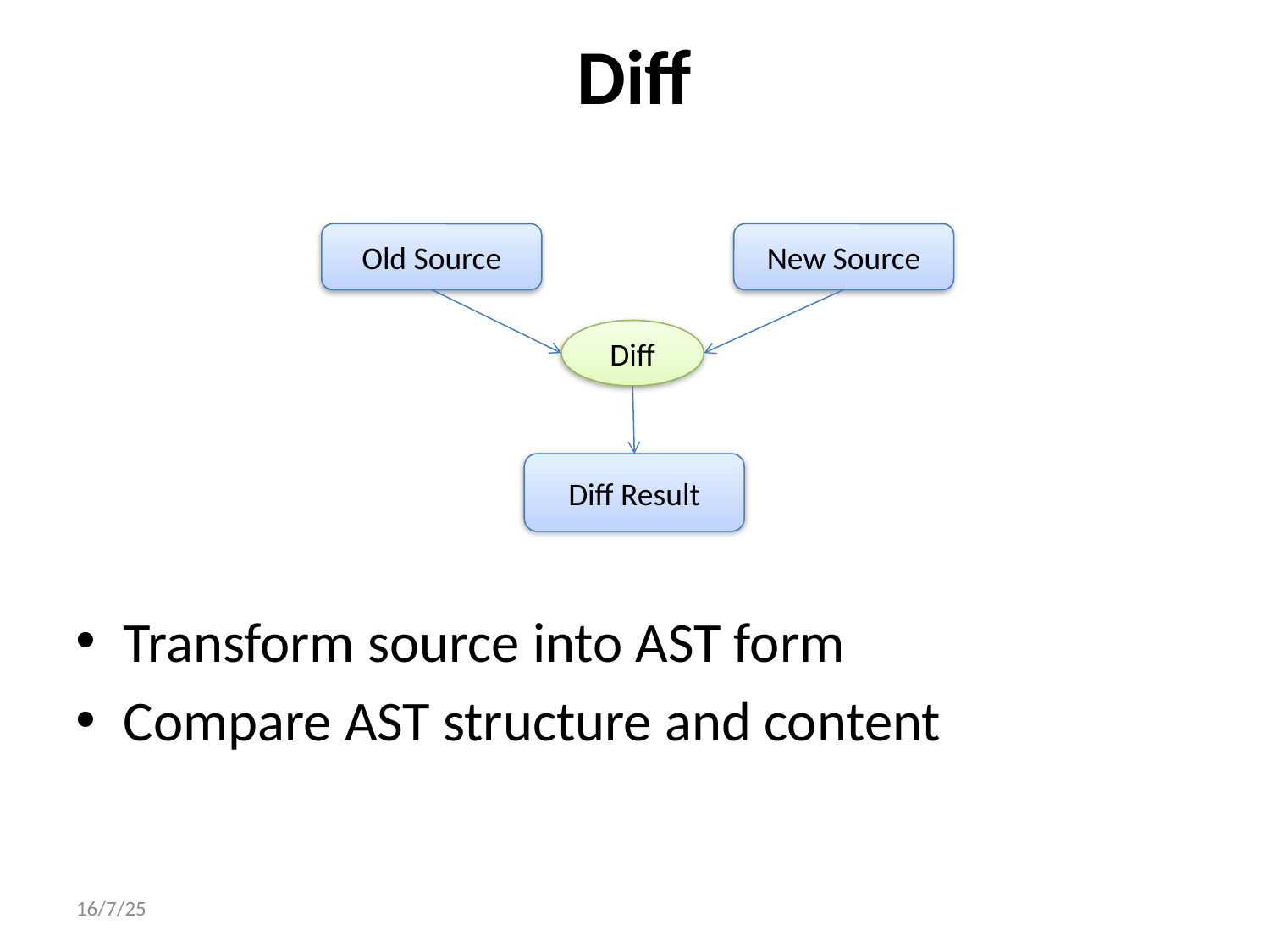

# Diff
Old Source
New Source
Diff
Diff Result
Transform source into AST form
Compare AST structure and content
16/7/25